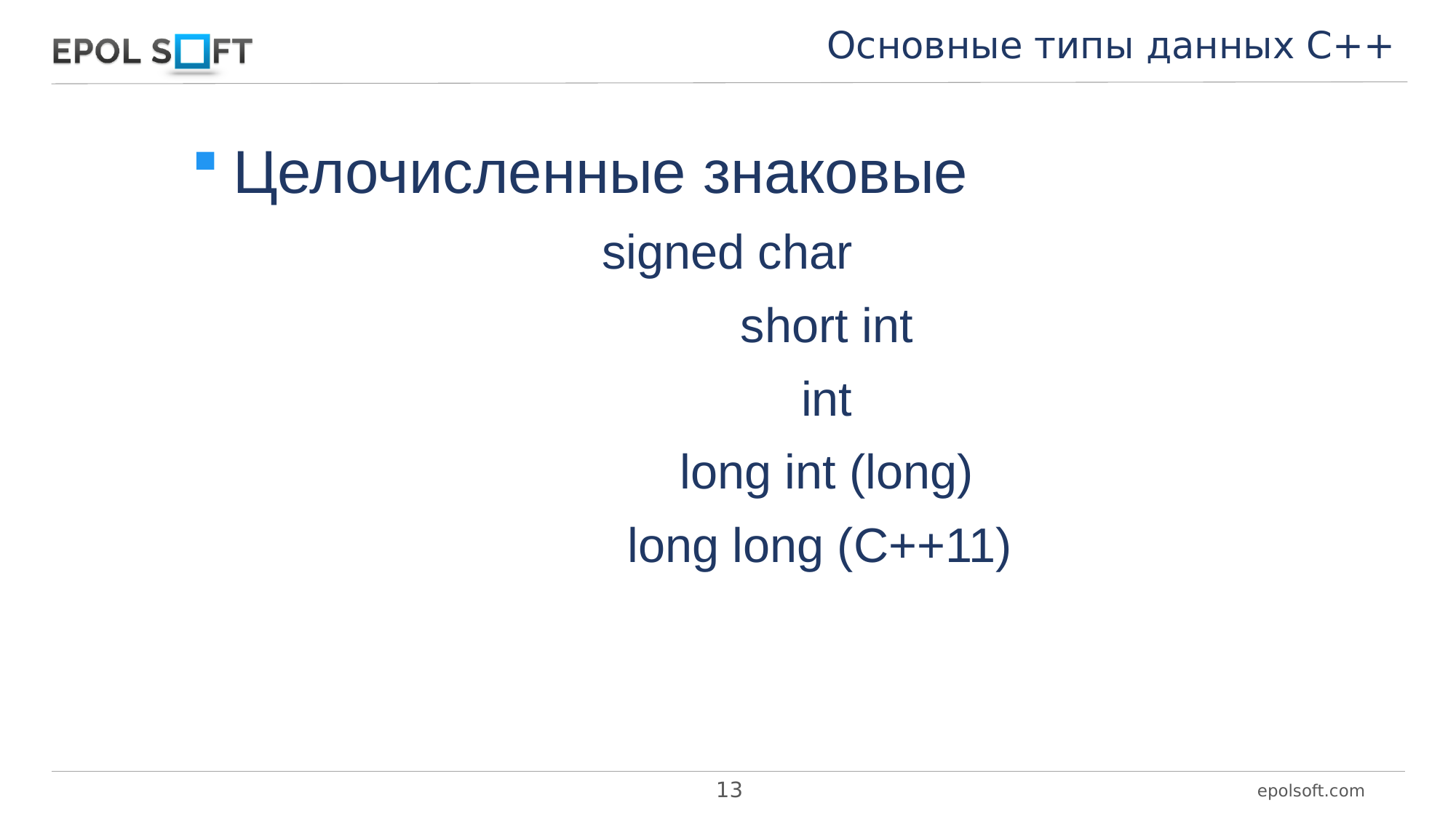

Основные типы данных С++
Целочисленные знаковые
signed char
short int
int
long int (long)
long long (C++11)
13